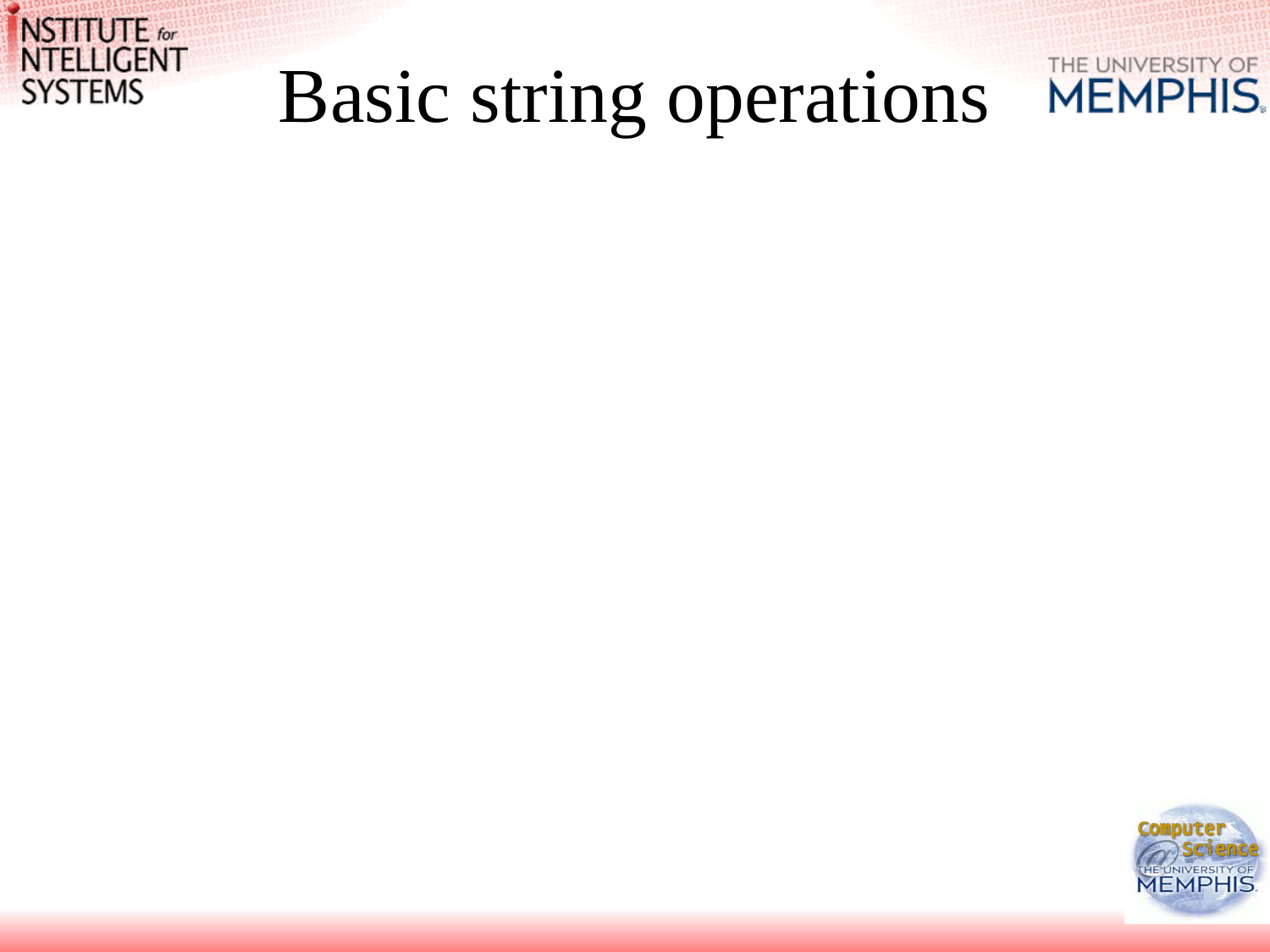

# Basic string operations
strings are stored in the same type of variables we use for storing numbers
string values can be specified between double and single quotes
!!! in the former specification variables will be evaluated, in the latter they will not.
Comparison operators for strings
eq: equal
ne: not equal
lt: less than
le: less than or equal to
gt: greater than
ge: greater than or equal to
Examples:
if ($a eq $b) {
   ….
}